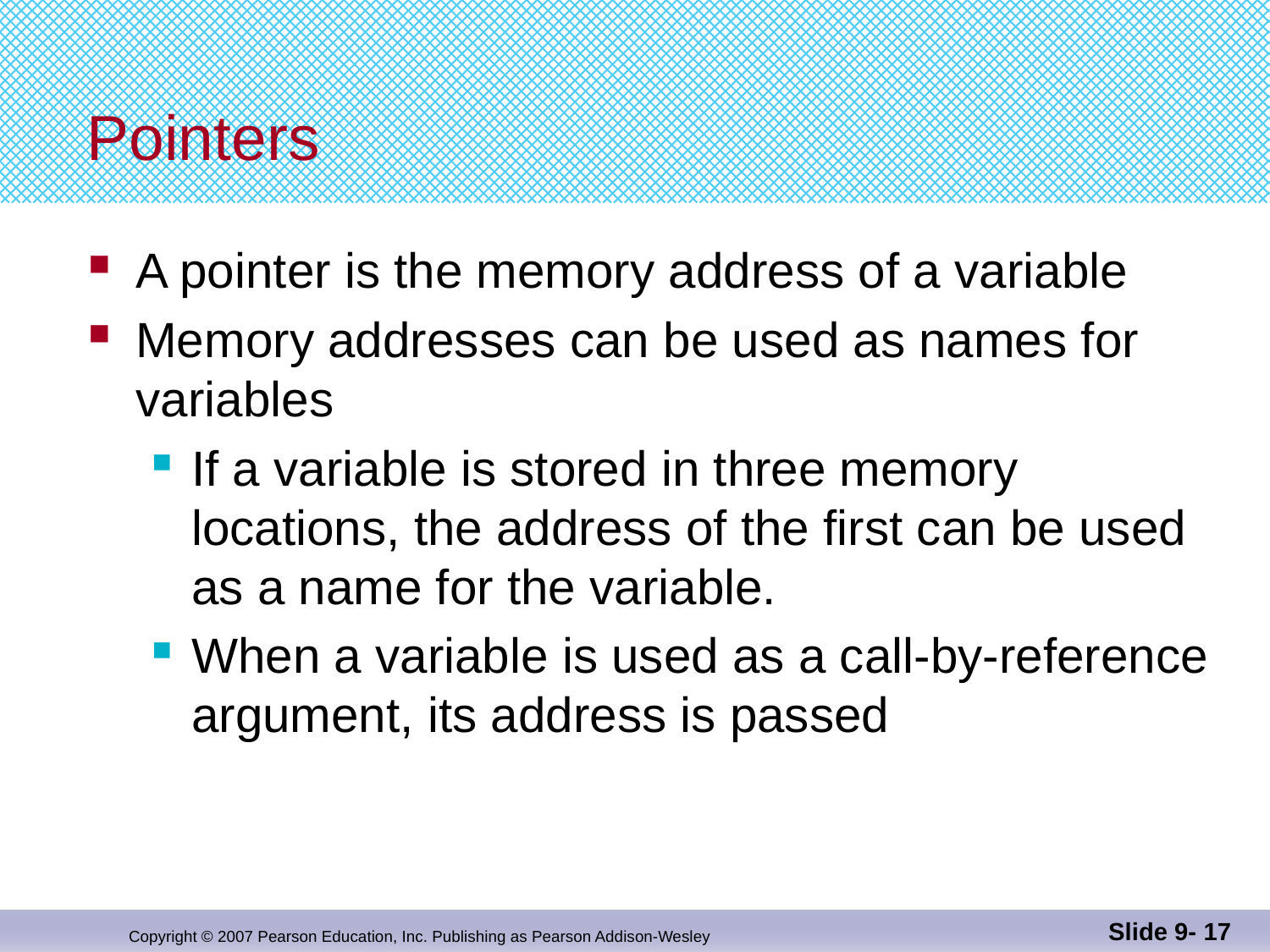

# Pointers
A pointer is the memory address of a variable
Memory addresses can be used as names for
variables
If a variable is stored in three memory locations, the address of the first can be used as a name for the variable.
When a variable is used as a call-by-reference
argument, its address is passed
Slide 9- 17